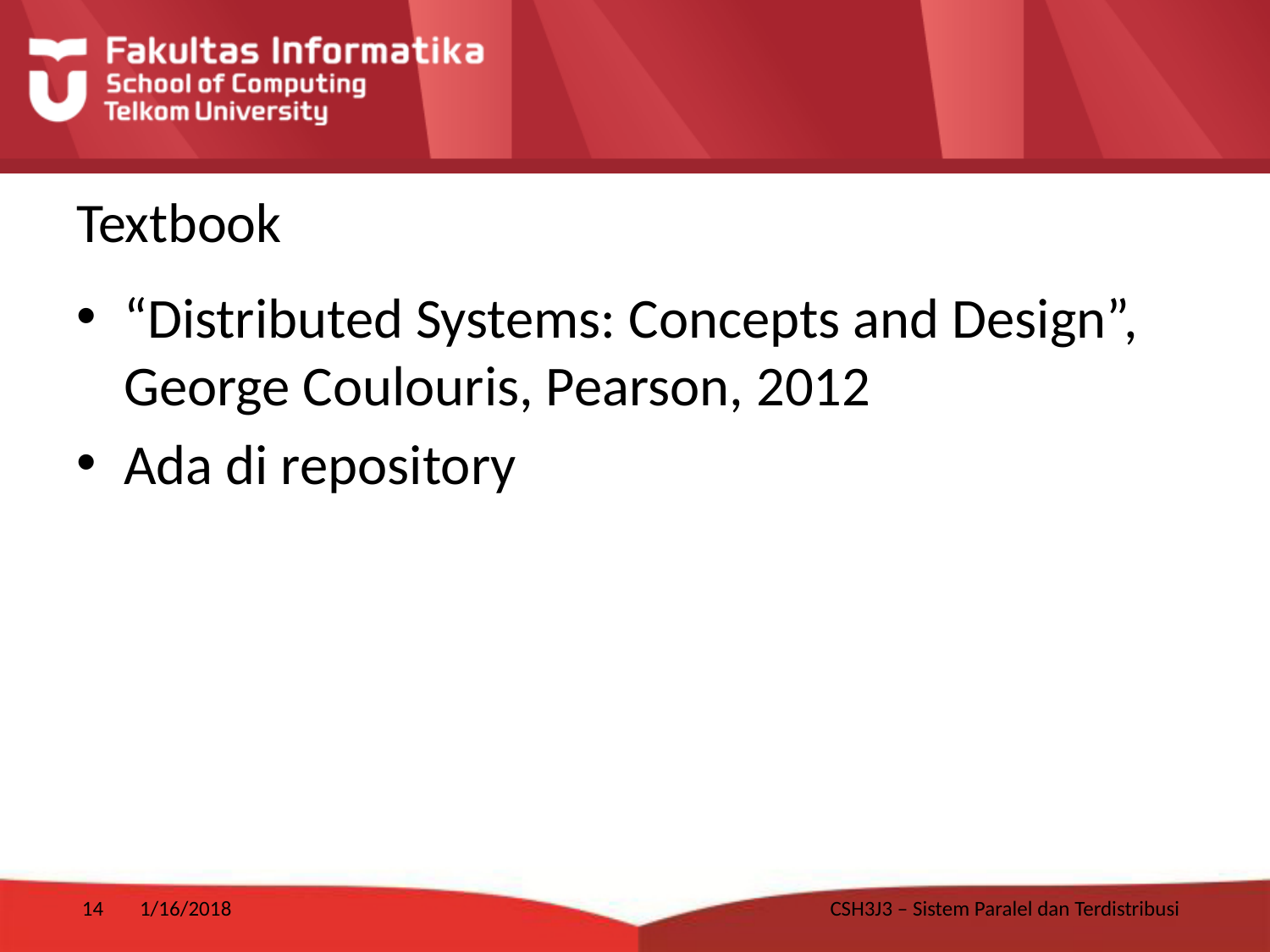

# Textbook
“Distributed Systems: Concepts and Design”, George Coulouris, Pearson, 2012
Ada di repository
14
1/16/2018
CSH3J3 – Sistem Paralel dan Terdistribusi